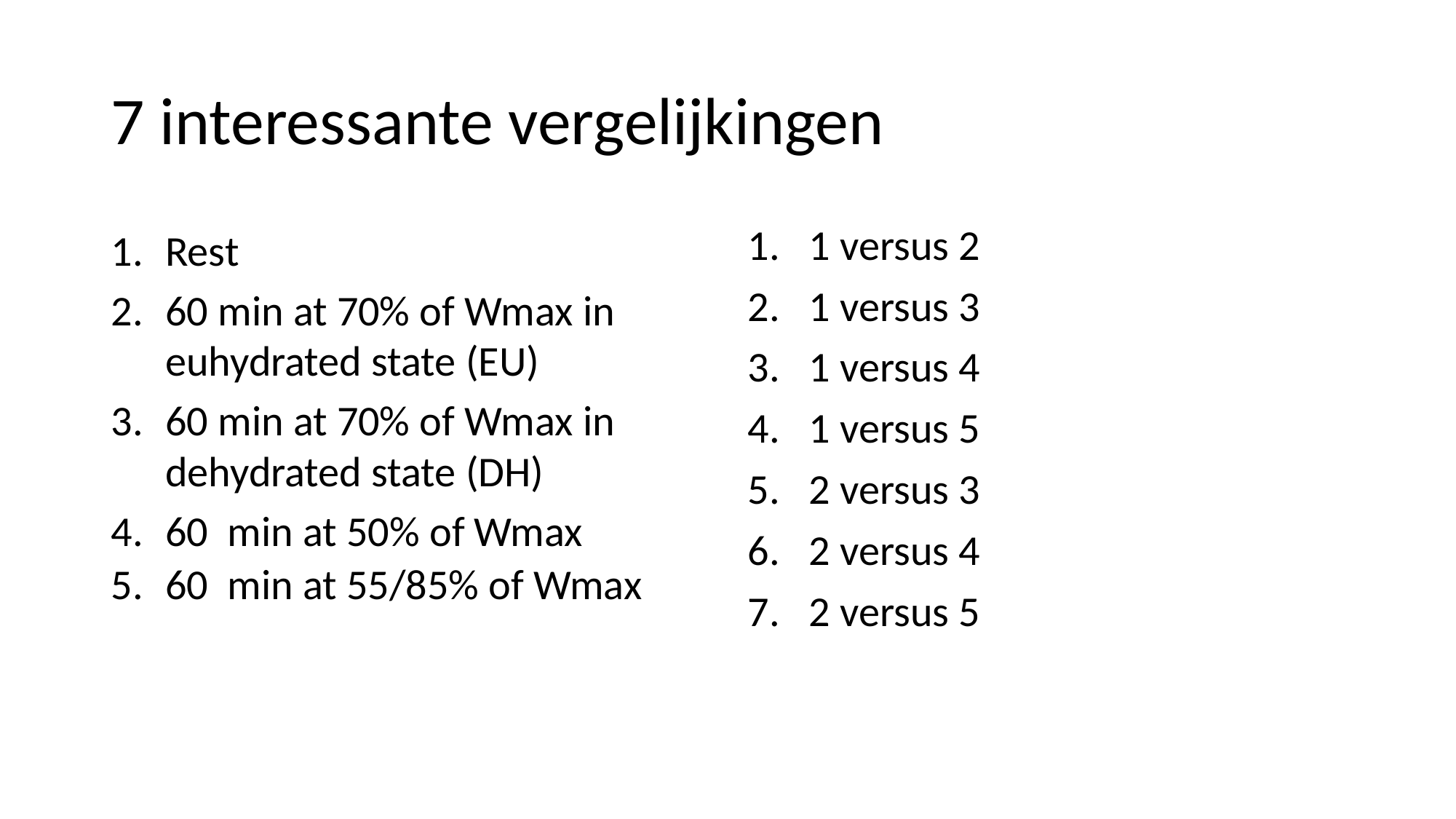

# 7 interessante vergelijkingen
Rest
60 min at 70% of Wmax in euhydrated state (EU)
60 min at 70% of Wmax in dehydrated state (DH)
60  min at 50% of Wmax
60  min at 55/85% of Wmax

1 versus 2
1 versus 3
1 versus 4
1 versus 5
2 versus 3
2 versus 4
2 versus 5